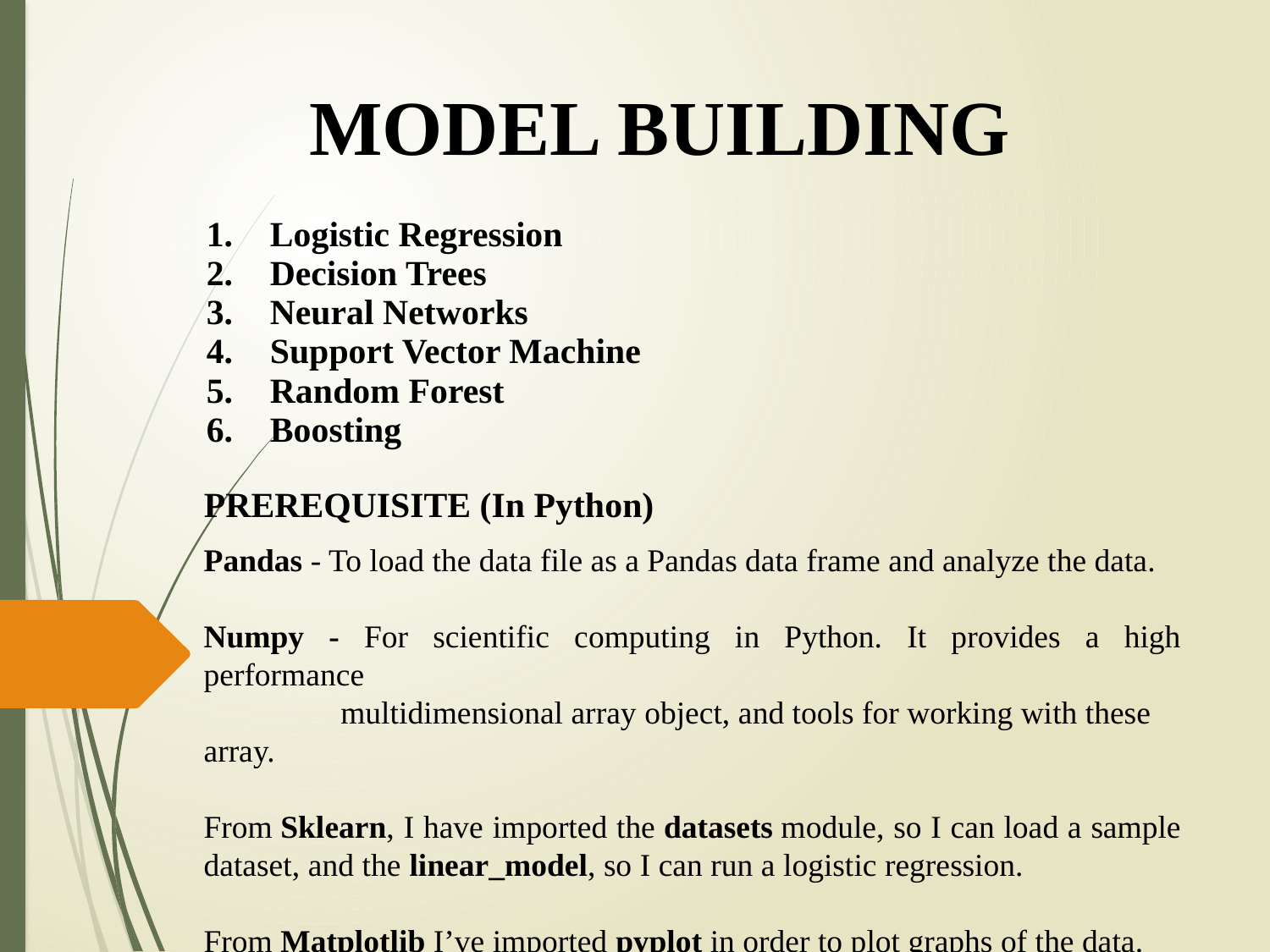

# MODEL BUILDING
Logistic Regression
Decision Trees
Neural Networks
Support Vector Machine
Random Forest
Boosting
PREREQUISITE (In Python)
Pandas - To load the data file as a Pandas data frame and analyze the data.

Numpy - For scientific computing in Python. It provides a high performance
                 multidimensional array object, and tools for working with these
array.

From Sklearn, I have imported the datasets module, so I can load a sample dataset, and the linear_model, so I can run a logistic regression.

From Matplotlib I’ve imported pyplot in order to plot graphs of the data.